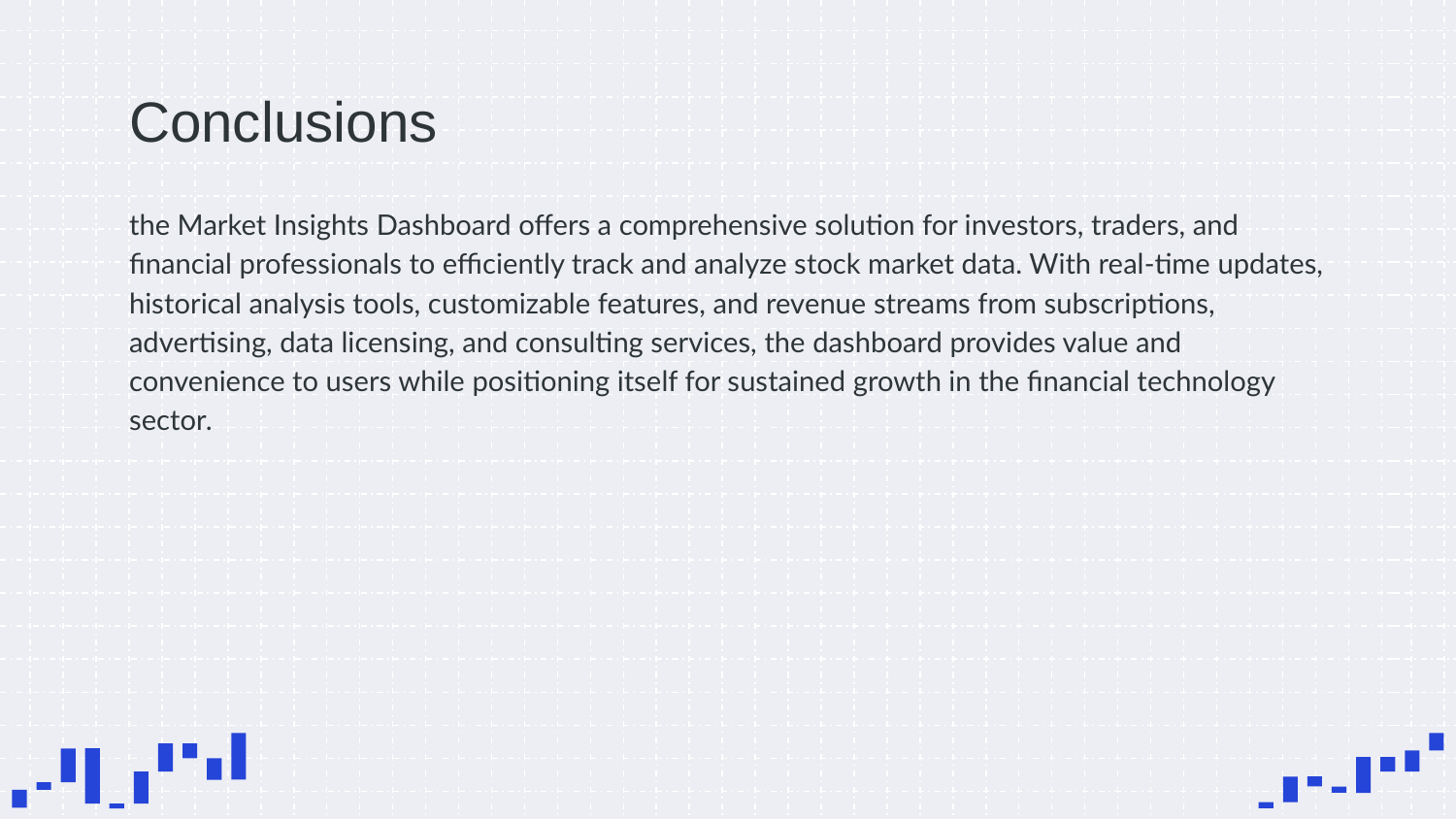

# Conclusions
the Market Insights Dashboard offers a comprehensive solution for investors, traders, and financial professionals to efficiently track and analyze stock market data. With real-time updates, historical analysis tools, customizable features, and revenue streams from subscriptions, advertising, data licensing, and consulting services, the dashboard provides value and convenience to users while positioning itself for sustained growth in the financial technology sector.